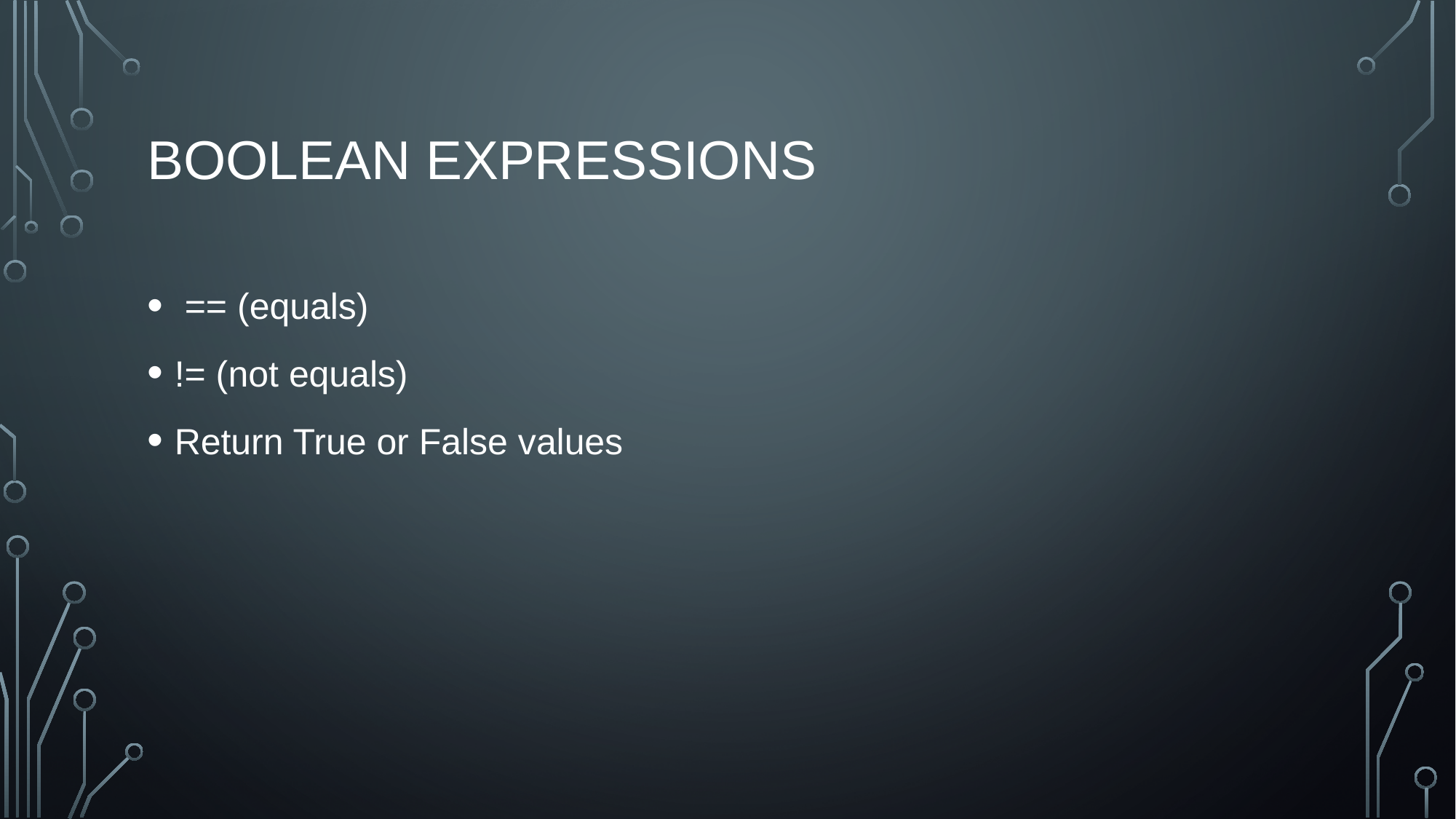

# Boolean expressions
 == (equals)
!= (not equals)
Return True or False values